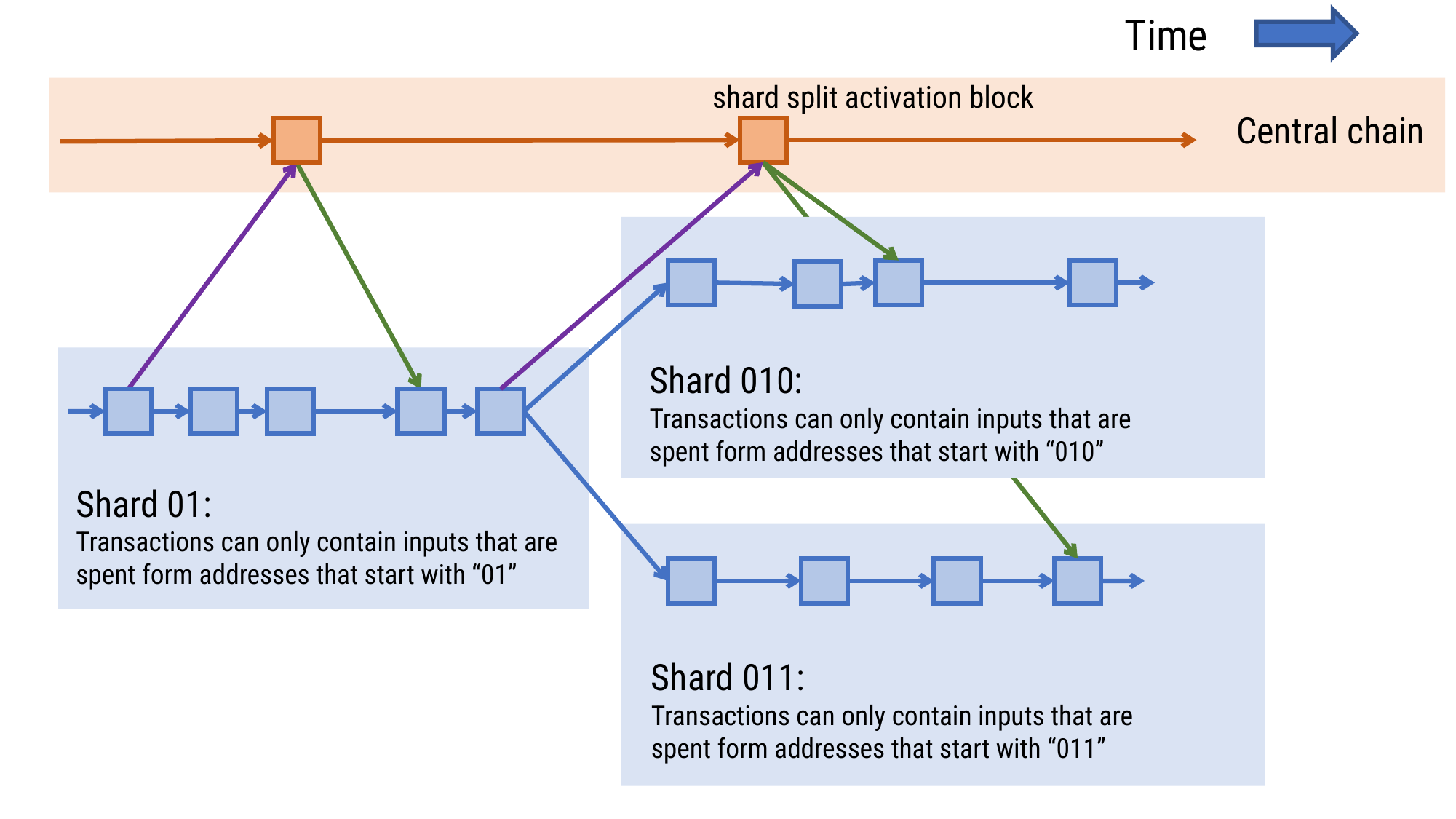

Time

shard split activation block

Central chain

Shard 010:
Transactions can only contain inputs that are spent form addresses that start with “010”

Shard 01:
Transactions can only contain inputs that are spent form addresses that start with “01”

Shard 011:
Transactions can only contain inputs that are spent form addresses that start with “011”